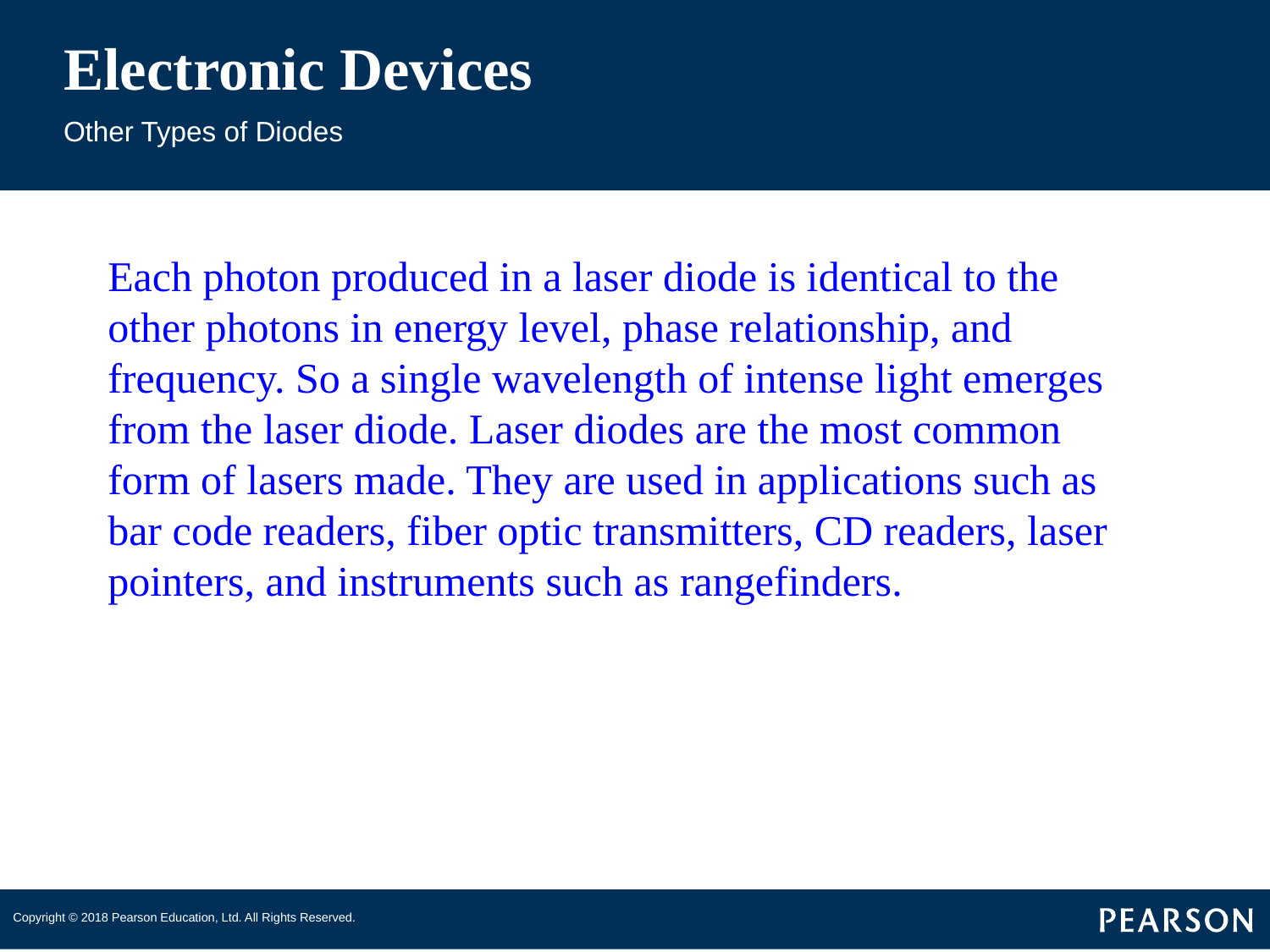

# Electronic Devices
Other Types of Diodes
Each photon produced in a laser diode is identical to the other photons in energy level, phase relationship, and frequency. So a single wavelength of intense light emerges from the laser diode. Laser diodes are the most common form of lasers made. They are used in applications such as bar code readers, fiber optic transmitters, CD readers, laser pointers, and instruments such as rangefinders.